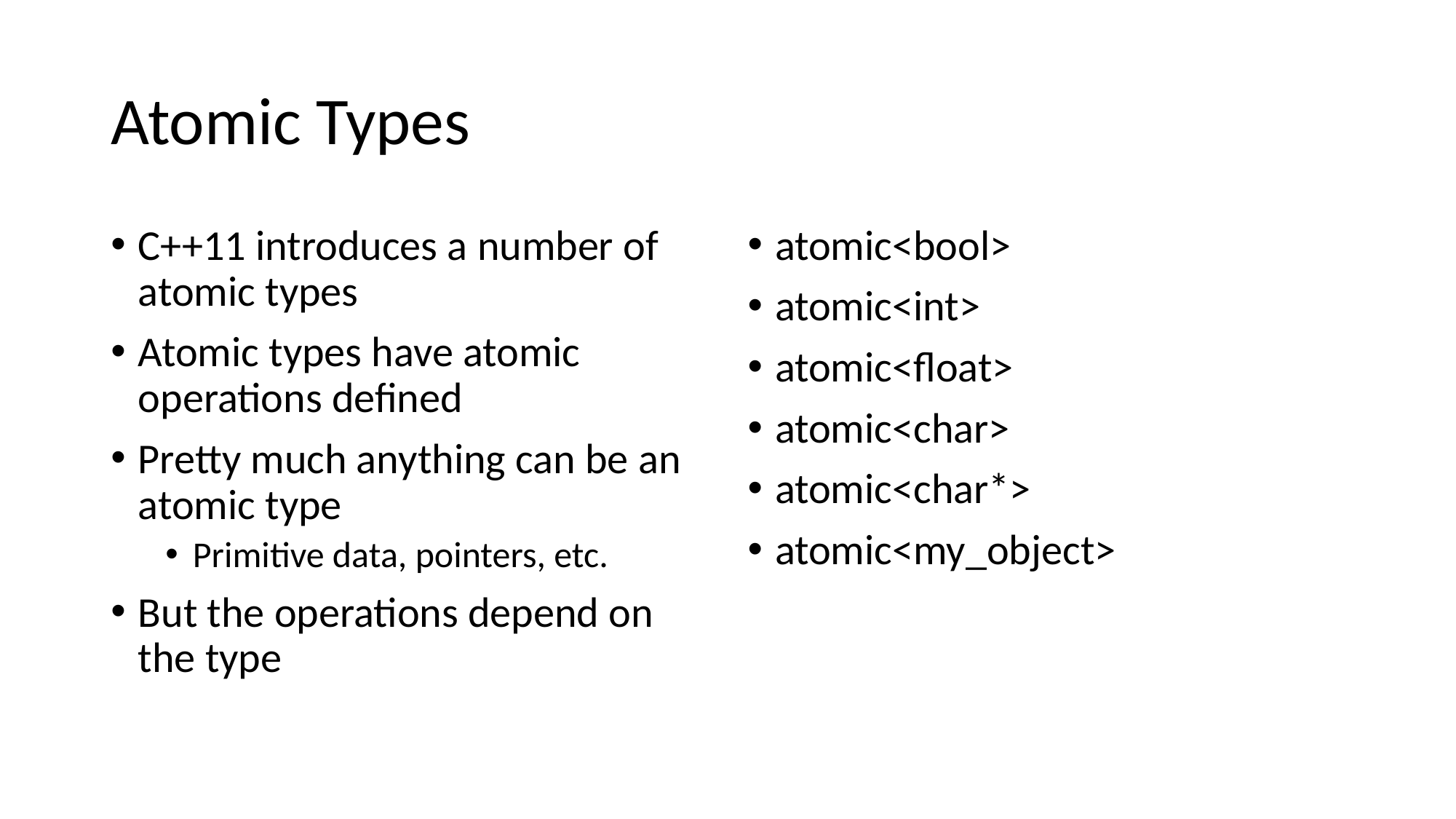

# Atomic Types
C++11 introduces a number of atomic types
Atomic types have atomic operations defined
Pretty much anything can be an atomic type
Primitive data, pointers, etc.
But the operations depend on the type
atomic<bool>
atomic<int>
atomic<float>
atomic<char>
atomic<char*>
atomic<my_object>